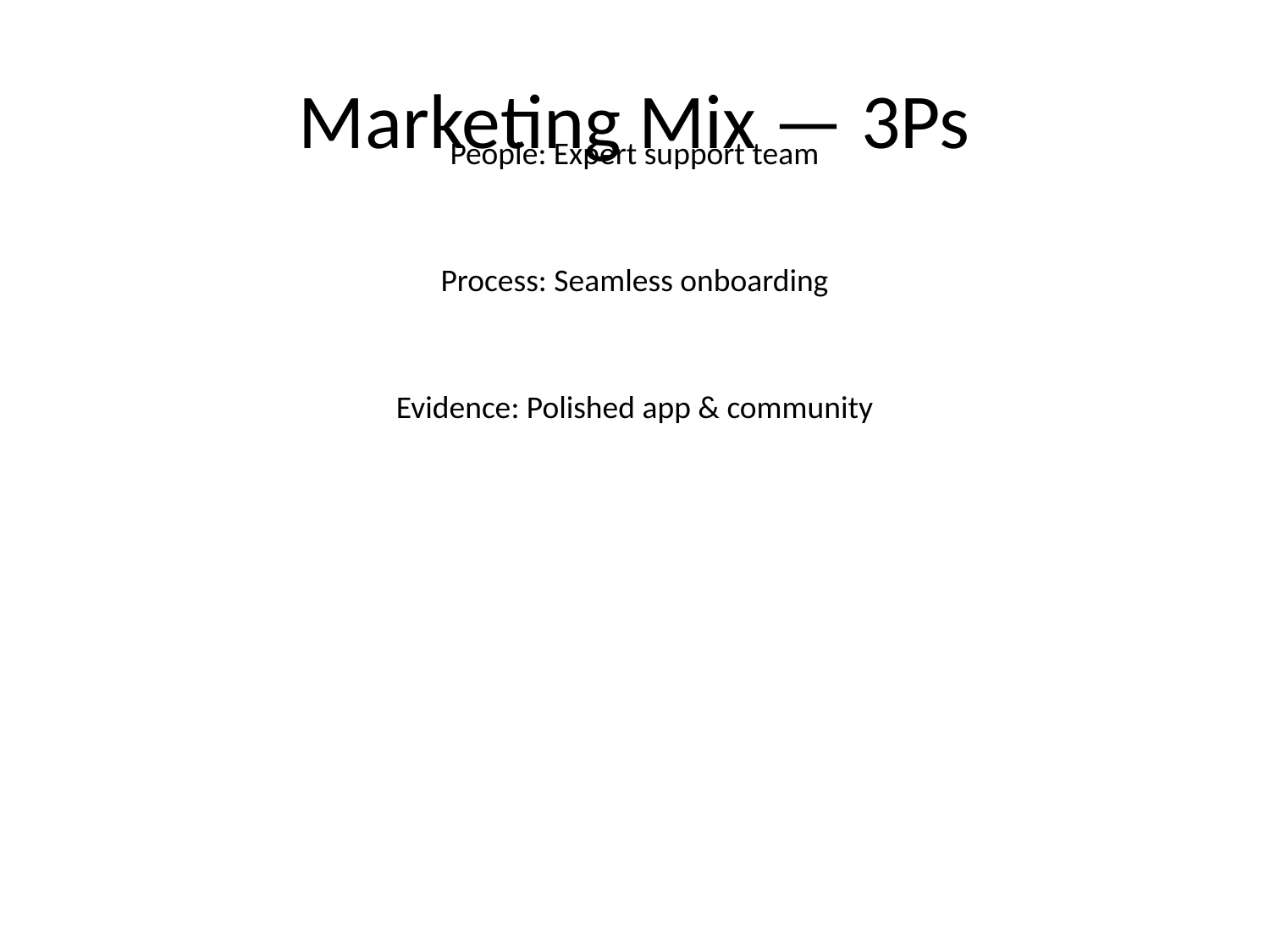

# Marketing Mix — 3Ps
People: Expert support team

Process: Seamless onboarding
Evidence: Polished app & community